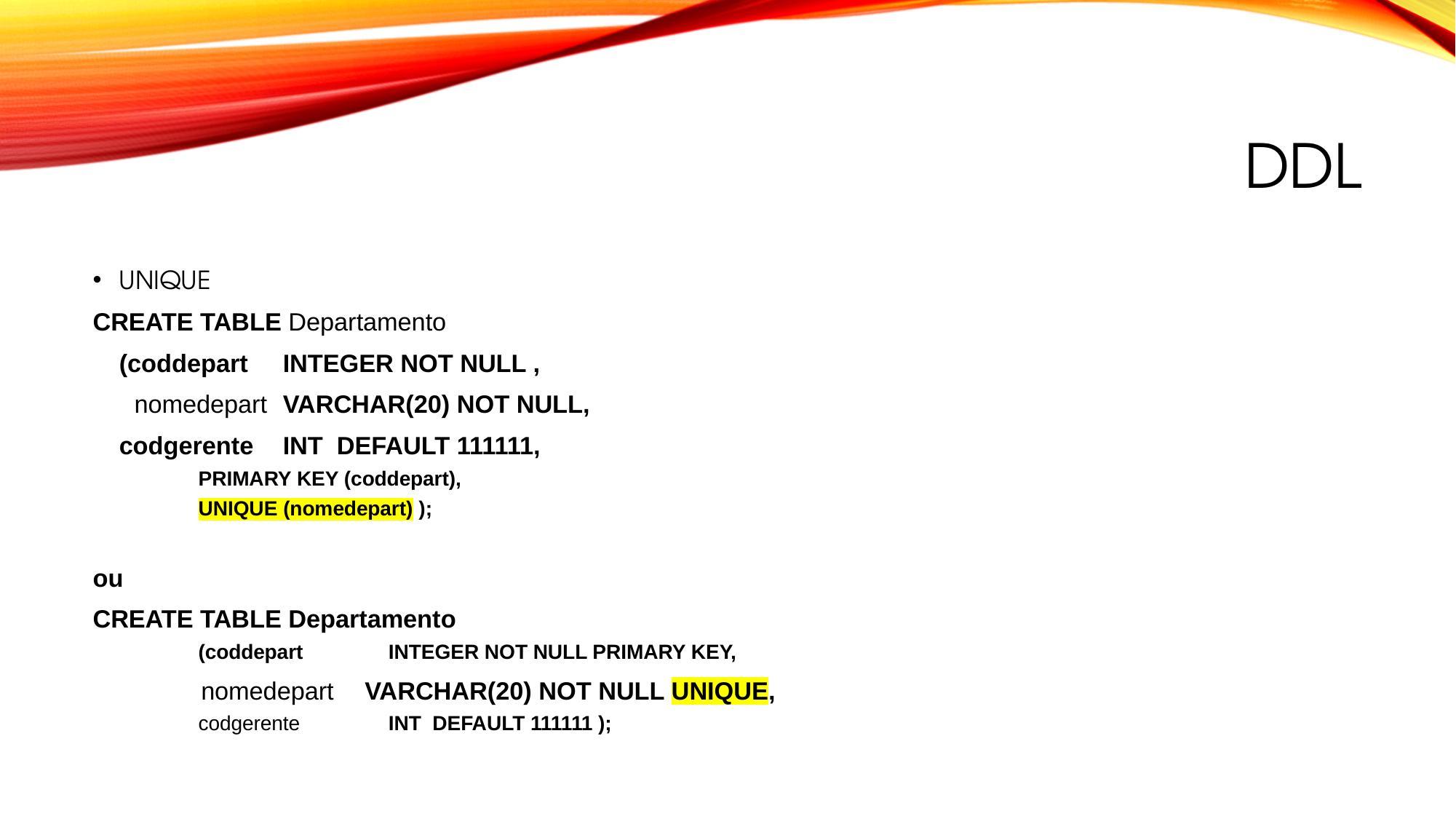

# DDL
UNIQUE
CREATE TABLE Departamento
		(coddepart		INTEGER NOT NULL ,
      nomedepart		VARCHAR(20) NOT NULL,
		codgerente		INT  DEFAULT 111111,
PRIMARY KEY (coddepart),
UNIQUE (nomedepart) );

ou
CREATE TABLE Departamento
(coddepart		INTEGER NOT NULL PRIMARY KEY,
          	nomedepart		VARCHAR(20) NOT NULL UNIQUE,
codgerente		INT  DEFAULT 111111 );